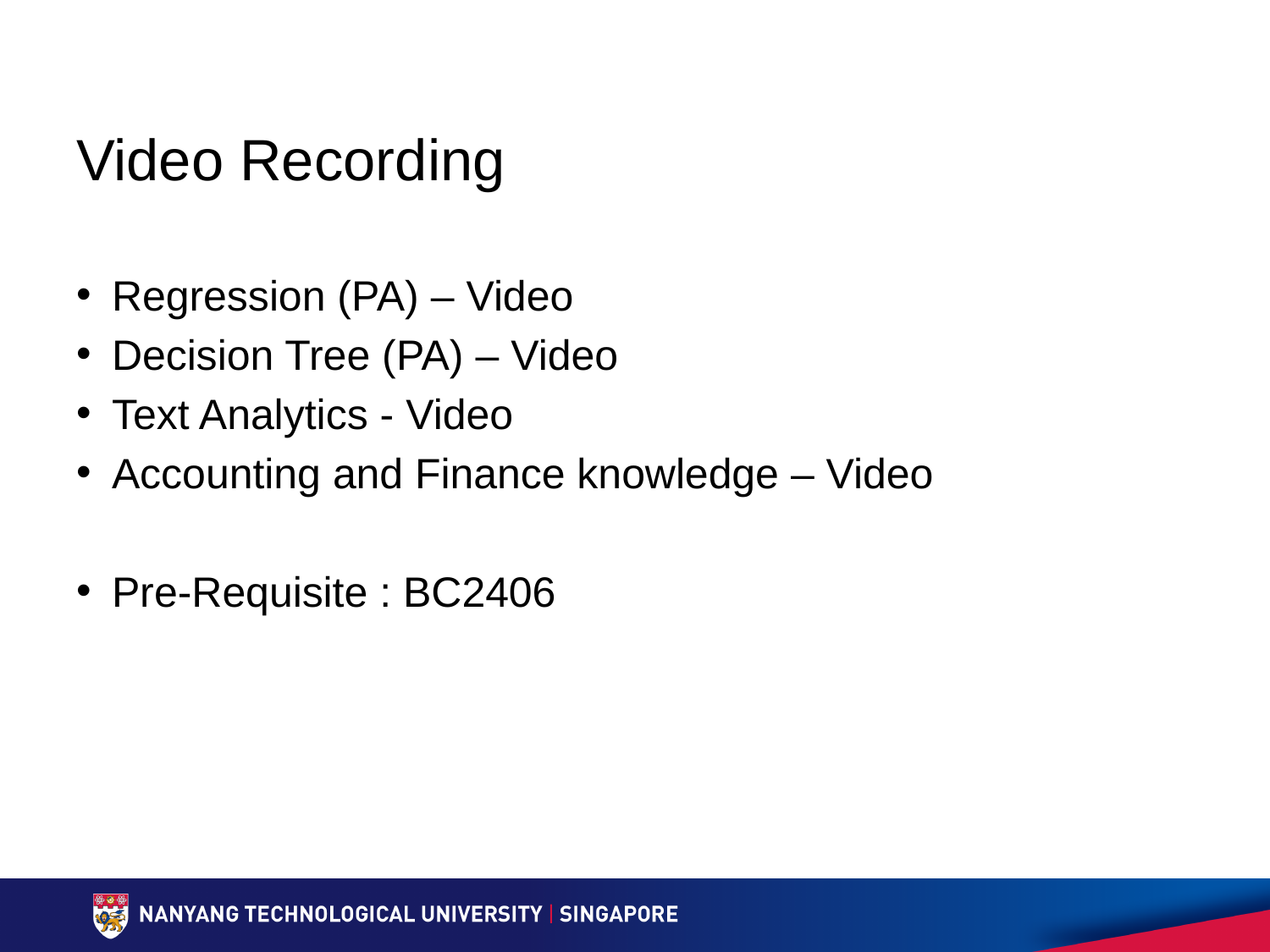

# Video Recording
Regression (PA) – Video
Decision Tree (PA) – Video
Text Analytics - Video
Accounting and Finance knowledge – Video

Pre-Requisite : BC2406